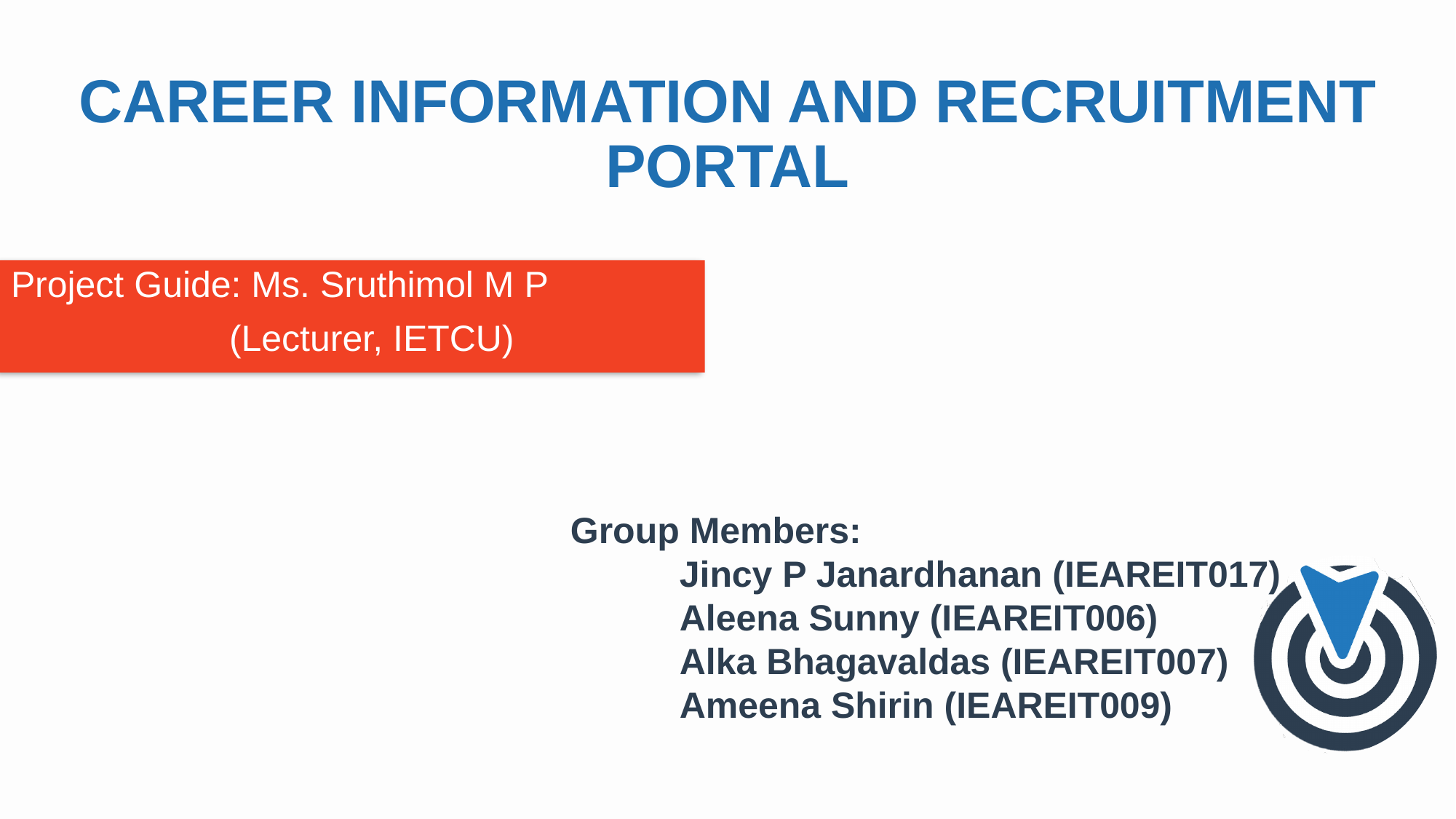

# CAREER INFORMATION AND RECRUITMENT PORTAL
Project Guide: Ms. Sruthimol M P
		(Lecturer, IETCU)
Group Members:
	Jincy P Janardhanan (IEAREIT017)
	Aleena Sunny (IEAREIT006)
	Alka Bhagavaldas (IEAREIT007)
	Ameena Shirin (IEAREIT009)